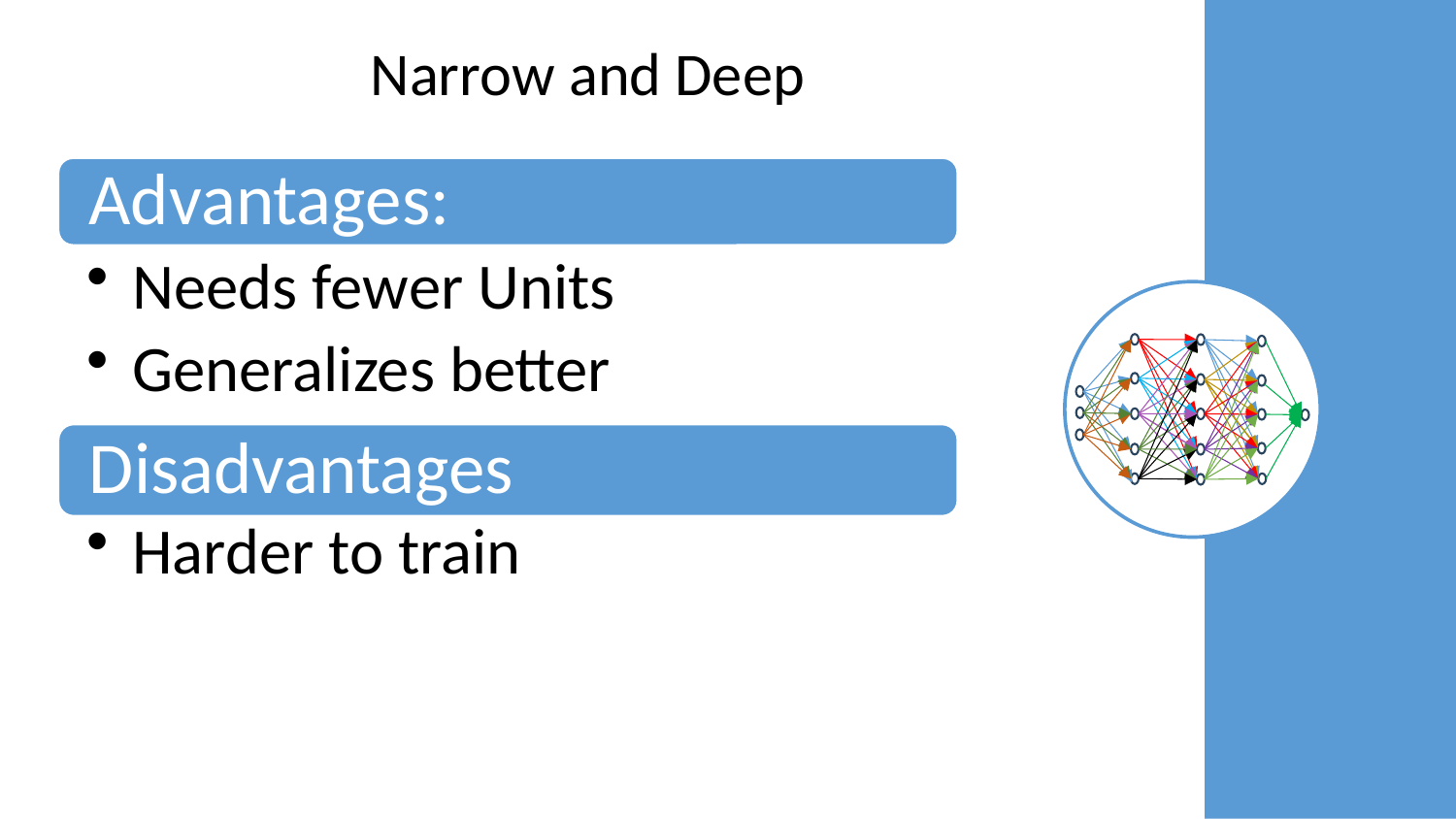

Narrow and Deep
Advantages:
Needs fewer Units
Generalizes better
Disadvantages
Harder to train